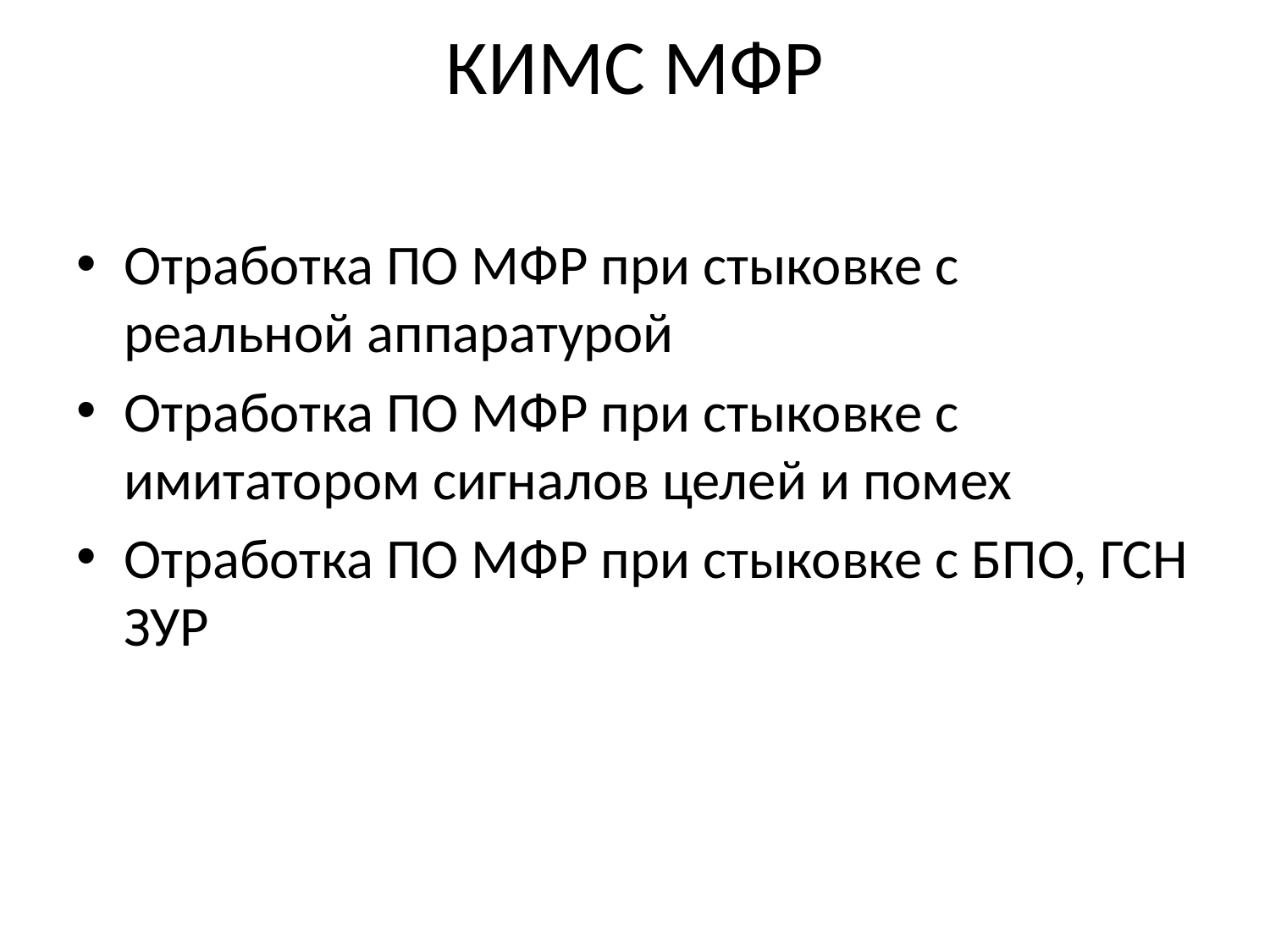

КИМС МФР
Отработка ПО МФР при стыковке с реальной аппаратурой
Отработка ПО МФР при стыковке с имитатором сигналов целей и помех
Отработка ПО МФР при стыковке с БПО, ГСН ЗУР